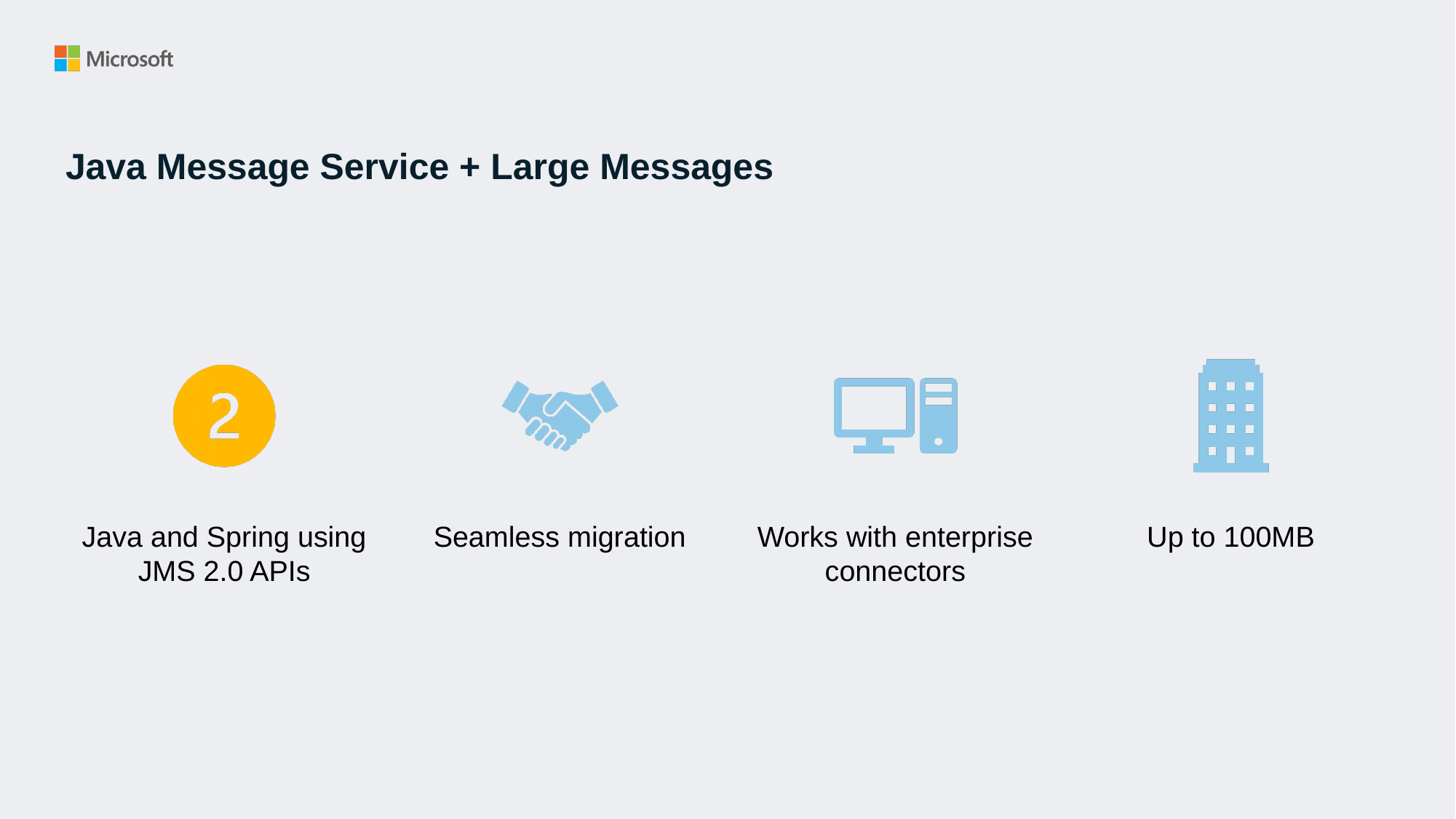

# Java Message Service + Large Messages
Java and Spring using JMS 2.0 APIs
Seamless migration
Works with enterprise connectors
Up to 100MB